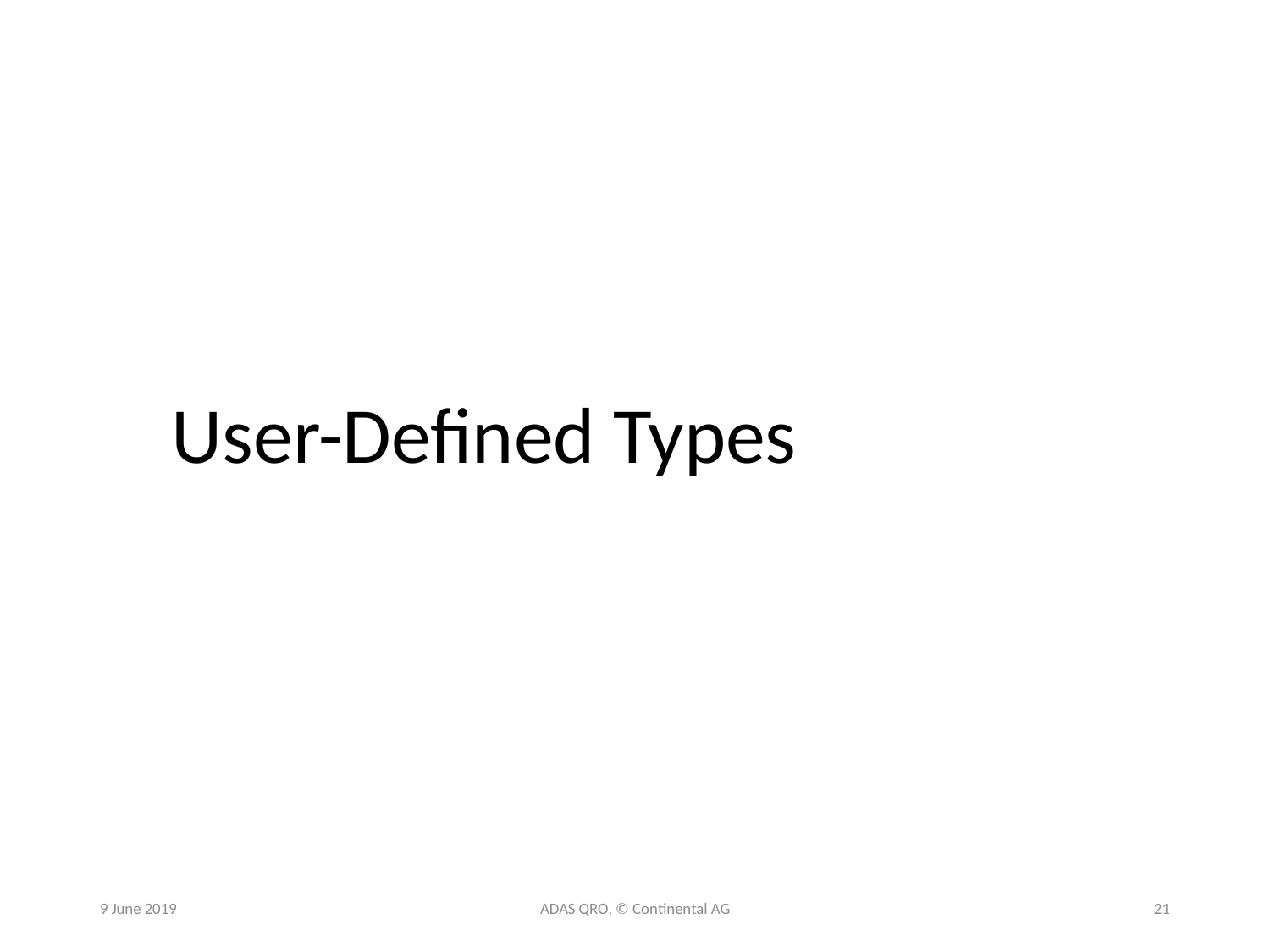

# User-Defined Types

9 June 2019
ADAS QRO, © Continental AG
21